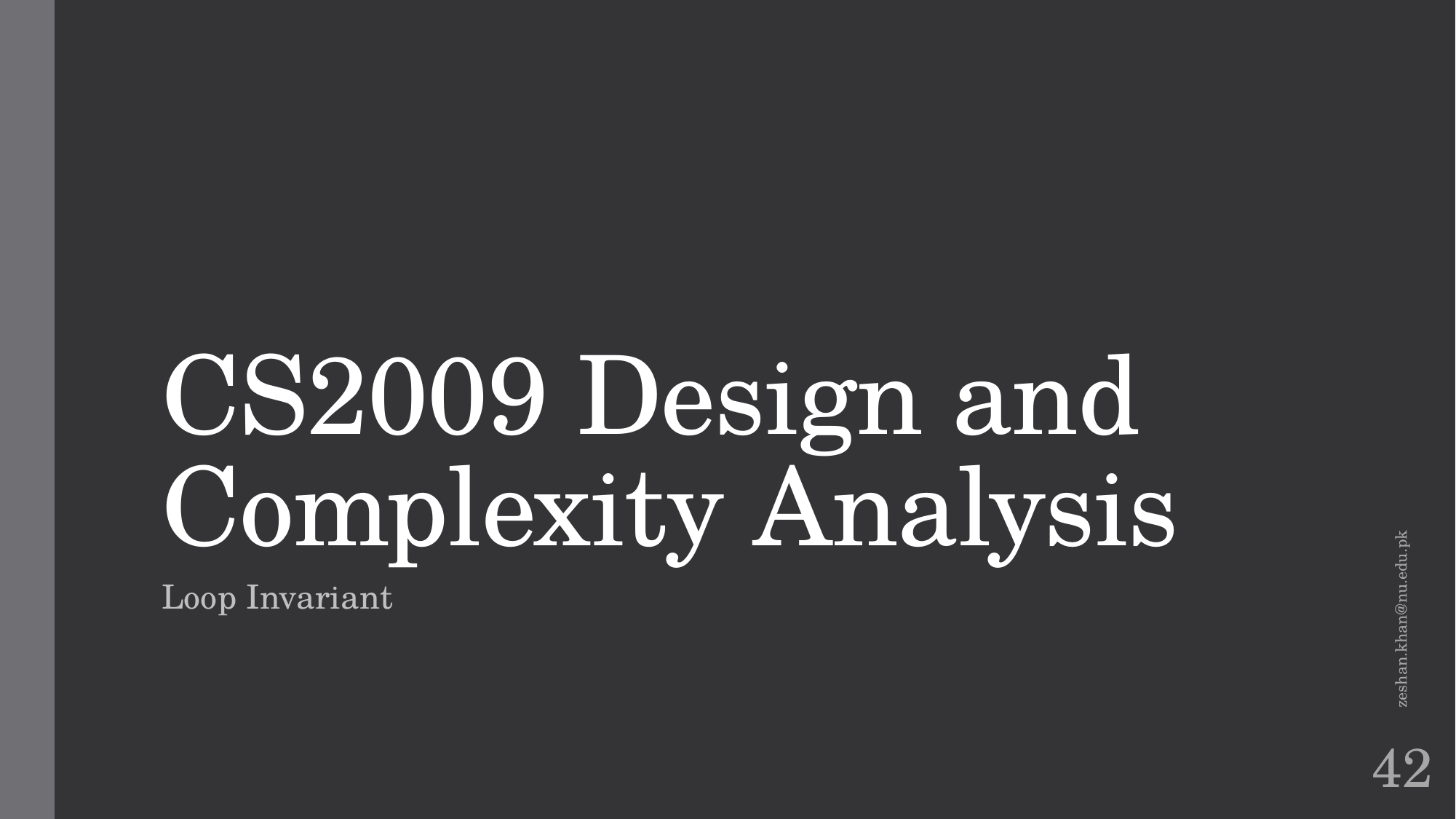

# CS2009 Design and Complexity Analysis
zeshan.khan@nu.edu.pk
Loop Invariant
42